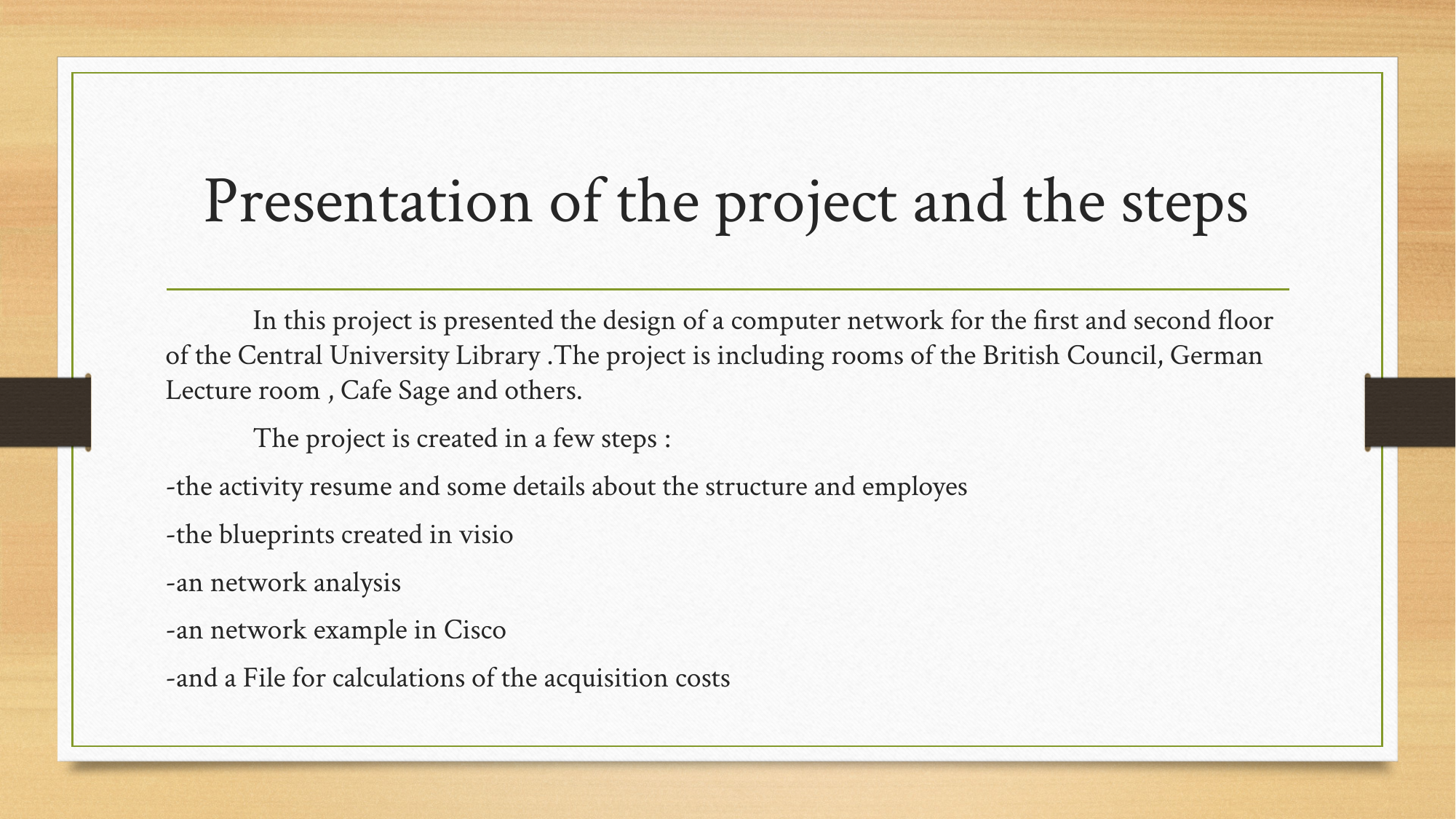

# Presentation of the project and the steps
	In this project is presented the design of a computer network for the first and second floor of the Central University Library .The project is including rooms of the British Council, German Lecture room , Cafe Sage and others.
	The project is created in a few steps :
-the activity resume and some details about the structure and employes
-the blueprints created in visio
-an network analysis
-an network example in Cisco
-and a File for calculations of the acquisition costs